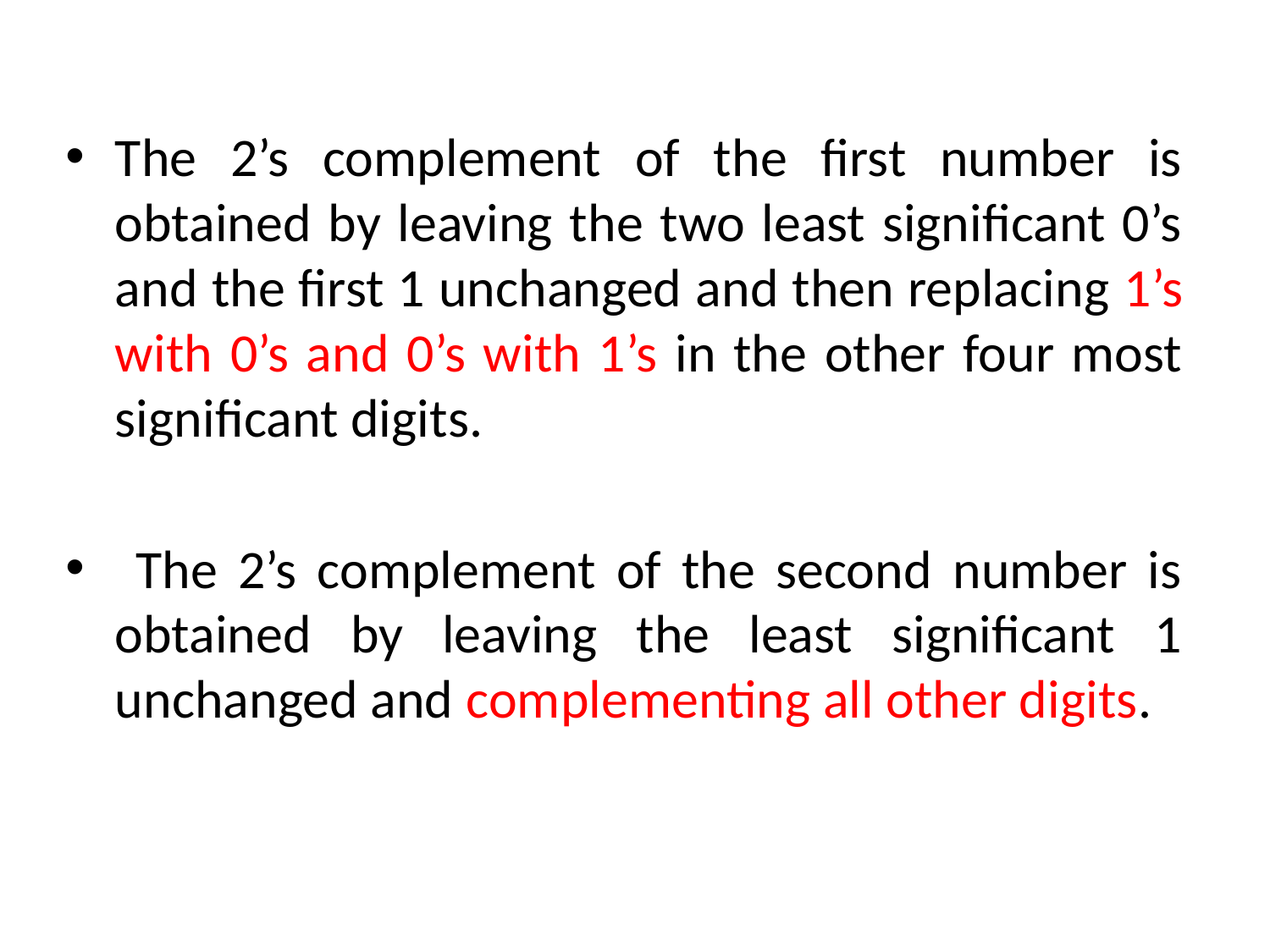

The 2’s complement of the first number is obtained by leaving the two least significant 0’s and the first 1 unchanged and then replacing 1’s with 0’s and 0’s with 1’s in the other four most significant digits.

 The 2’s complement of the second number is obtained by leaving the least significant 1 unchanged and complementing all other digits.